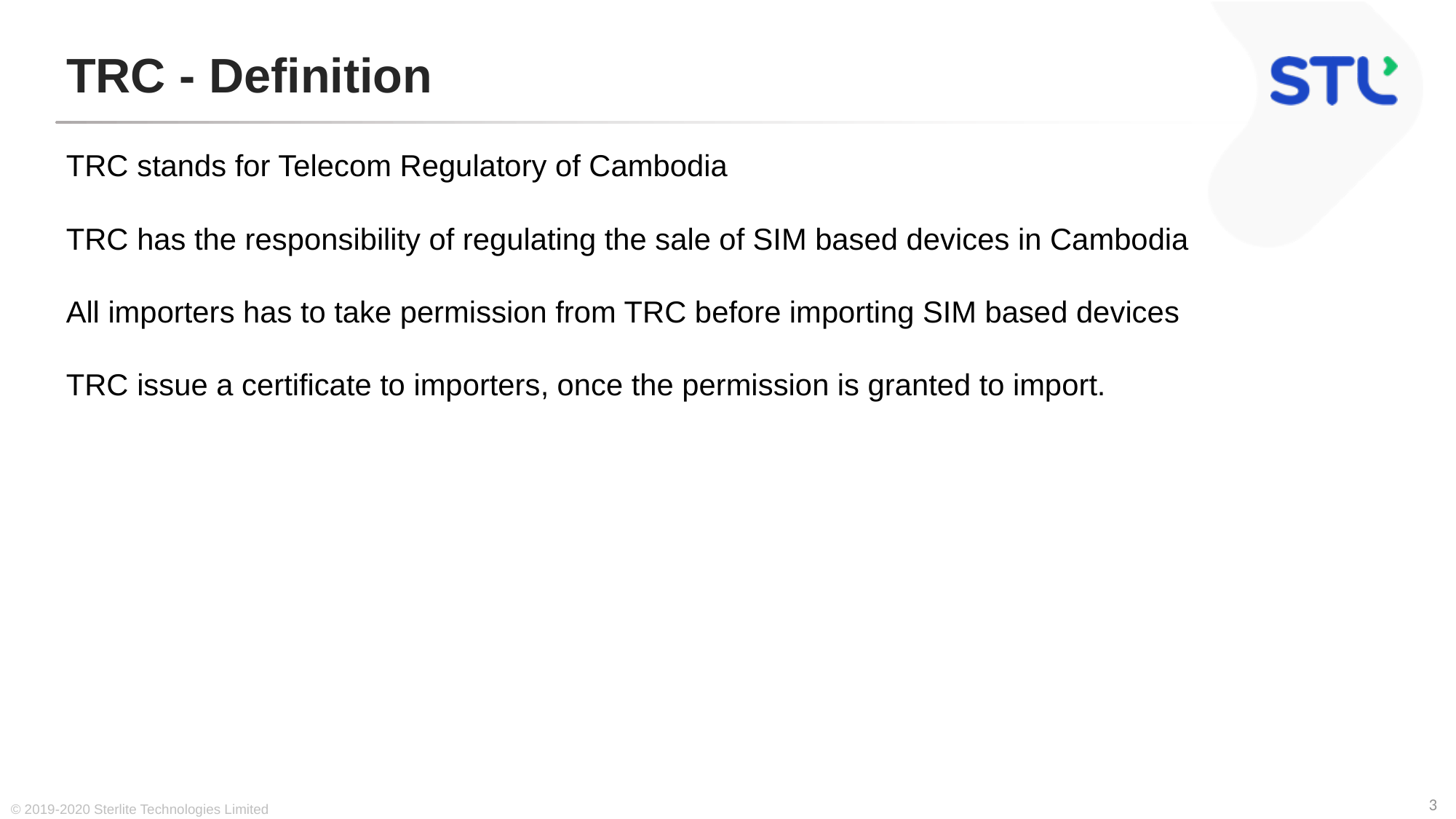

# TRC - Definition
TRC stands for Telecom Regulatory of Cambodia

TRC has the responsibility of regulating the sale of SIM based devices in Cambodia

All importers has to take permission from TRC before importing SIM based devices

TRC issue a certificate to importers, once the permission is granted to import.
© 2019-2020 Sterlite Technologies Limited
3